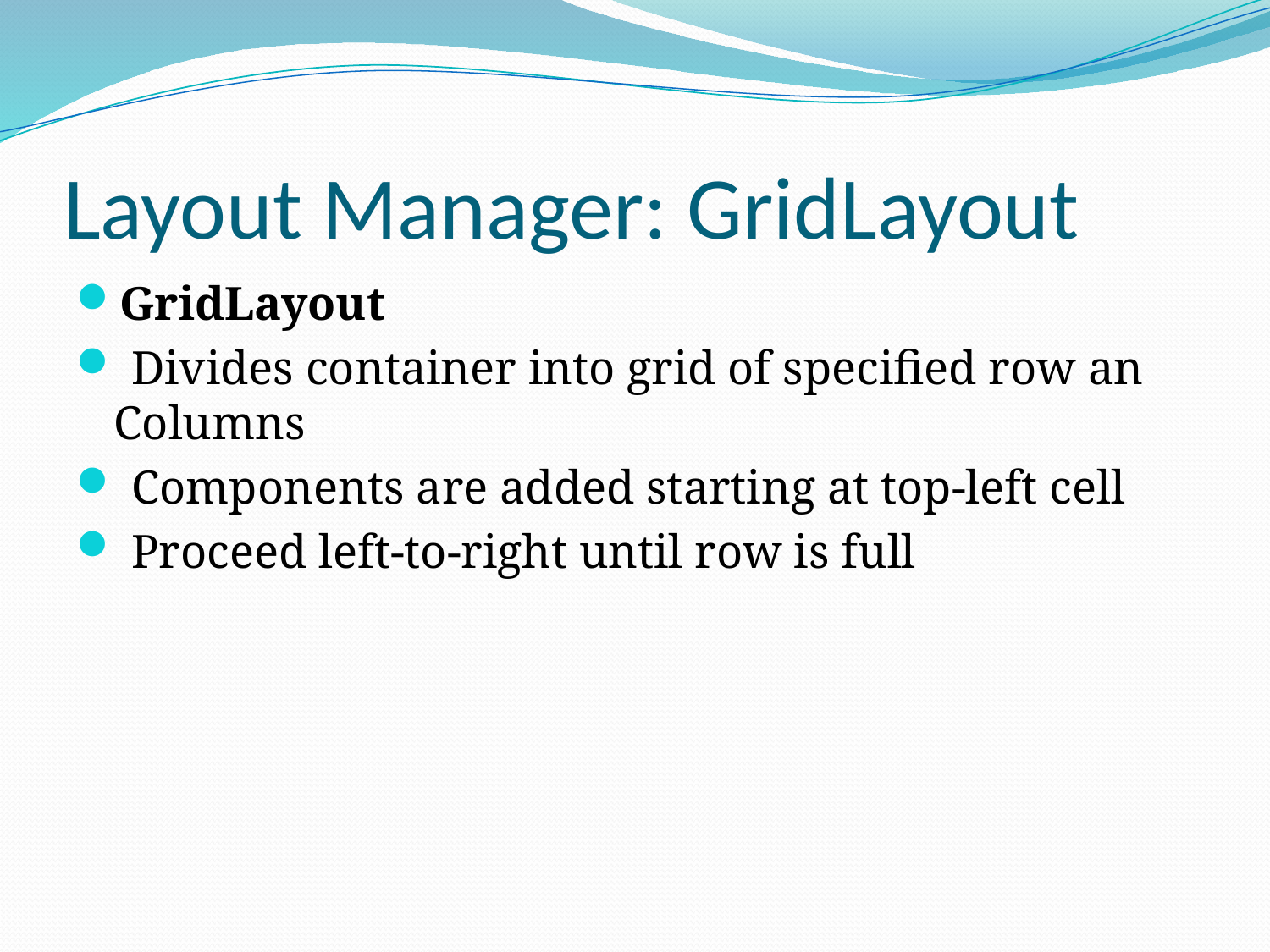

# Layout Manager: GridLayout
GridLayout
 Divides container into grid of specified row an Columns
 Components are added starting at top-left cell
 Proceed left-to-right until row is full